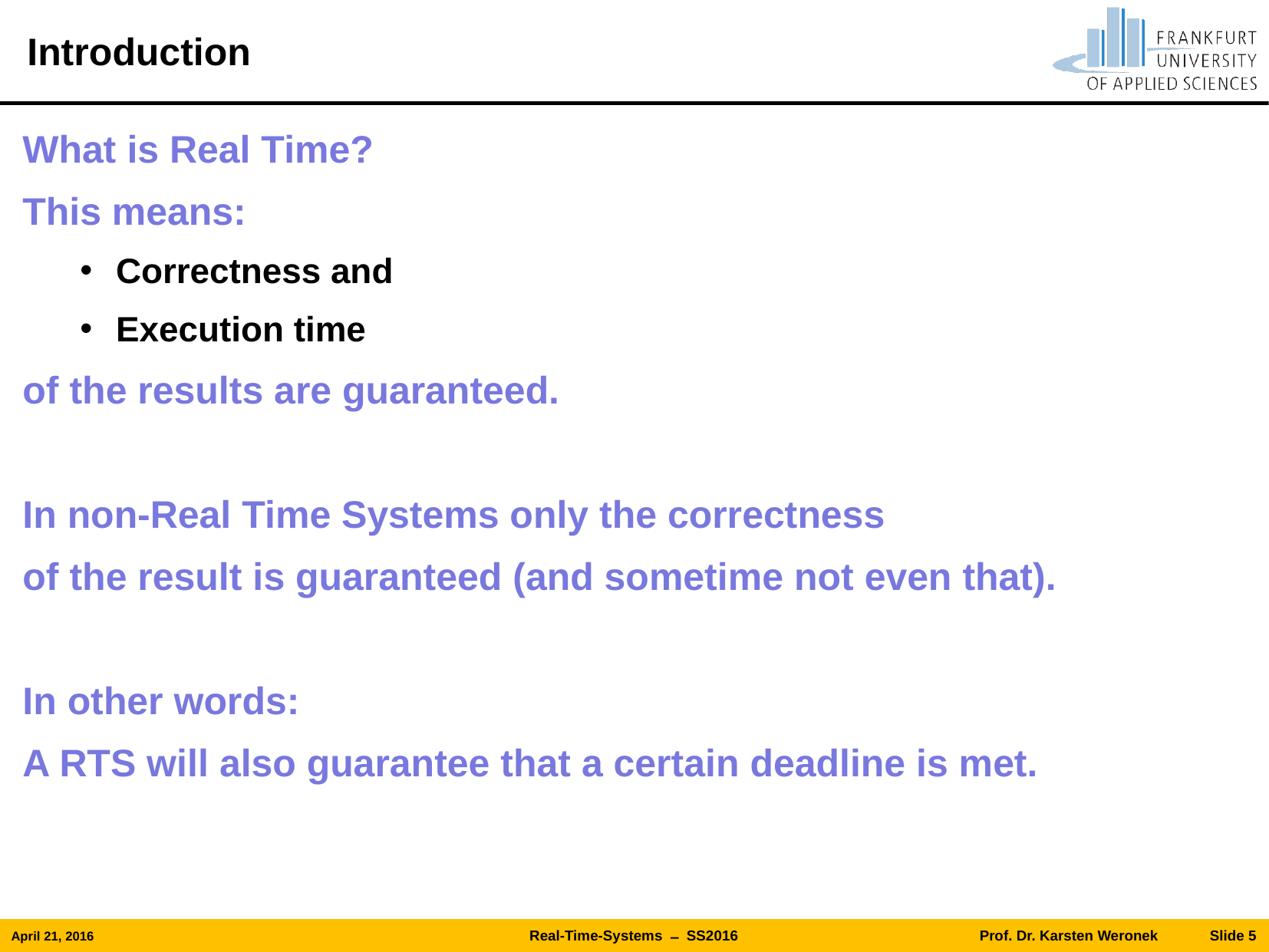

# Introduction
What is Real Time?
This means:
Correctness and
Execution time
of the results are guaranteed.

In non-Real Time Systems only the correctness
of the result is guaranteed (and sometime not even that).

In other words:
A RTS will also guarantee that a certain deadline is met.